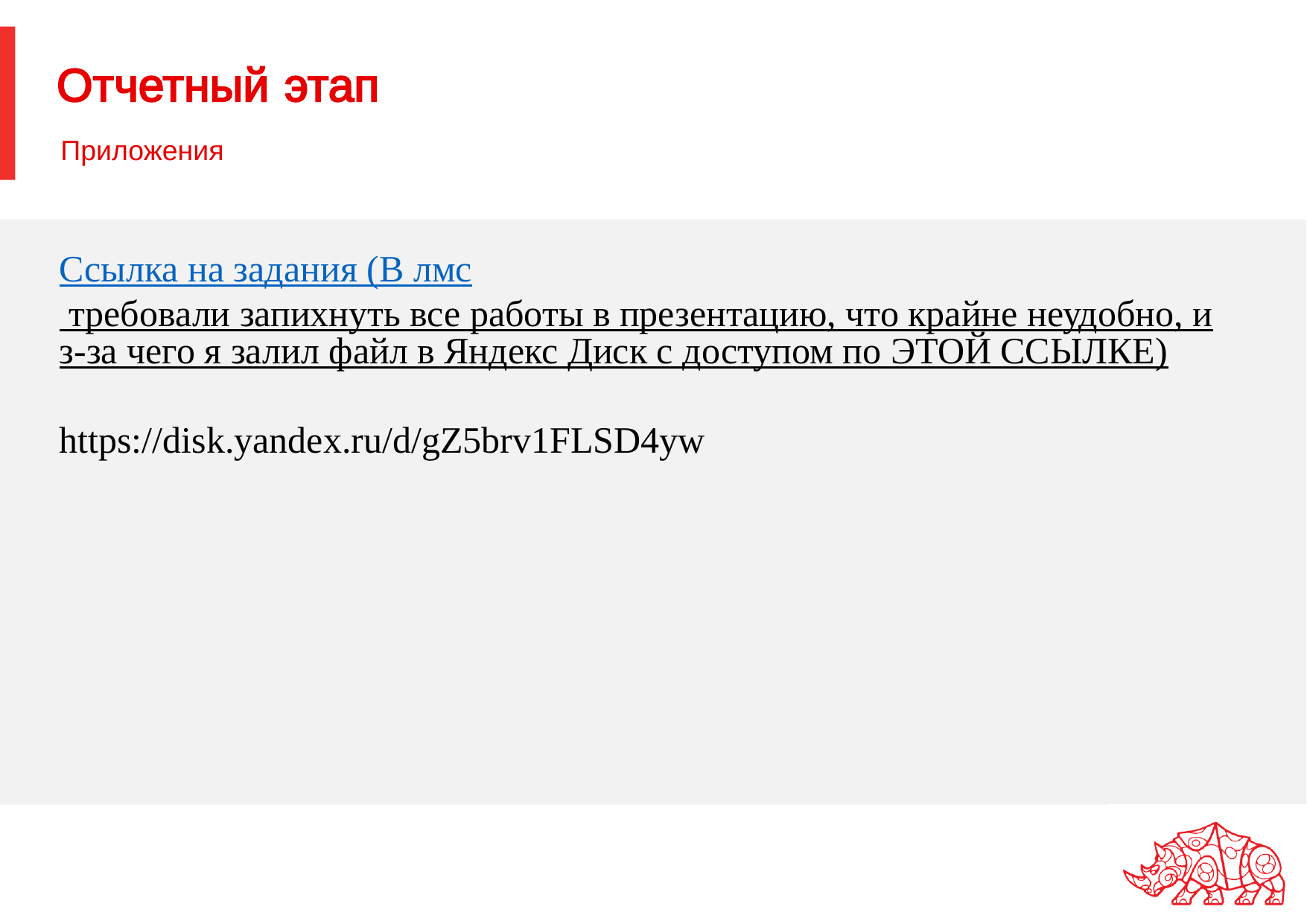

# Отчетный этап
Приложения
Ссылка на задания (В лмс требовали запихнуть все работы в презентацию, что крайне неудобно, из-за чего я залил файл в Яндекс Диск с доступом по ЭТОЙ ССЫЛКЕ)
https://disk.yandex.ru/d/gZ5brv1FLSD4yw